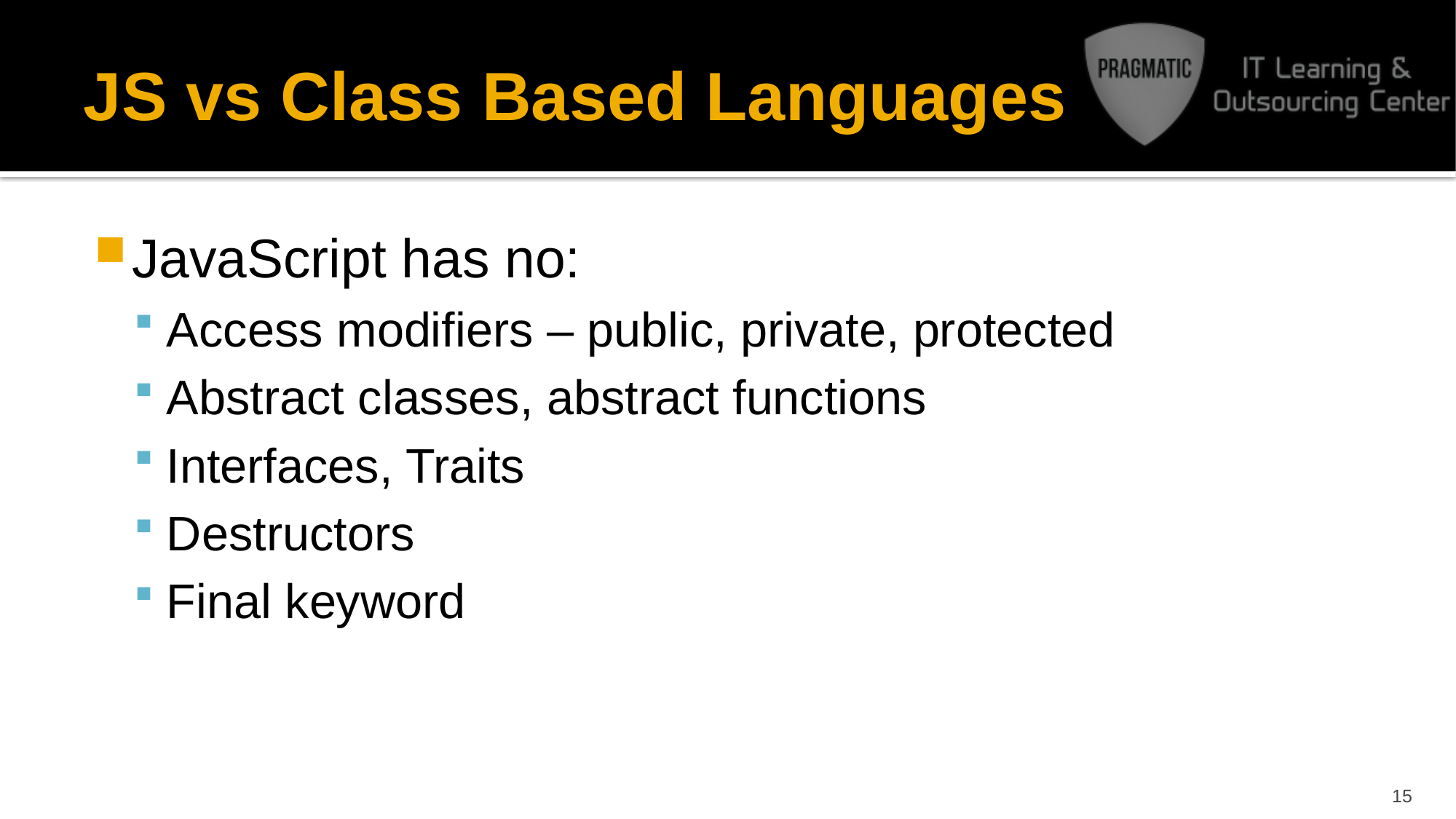

# JS vs Class Based Languages
JavaScript has no:
Access modifiers – public, private, protected
Abstract classes, abstract functions
Interfaces, Traits
Destructors
Final keyword

15